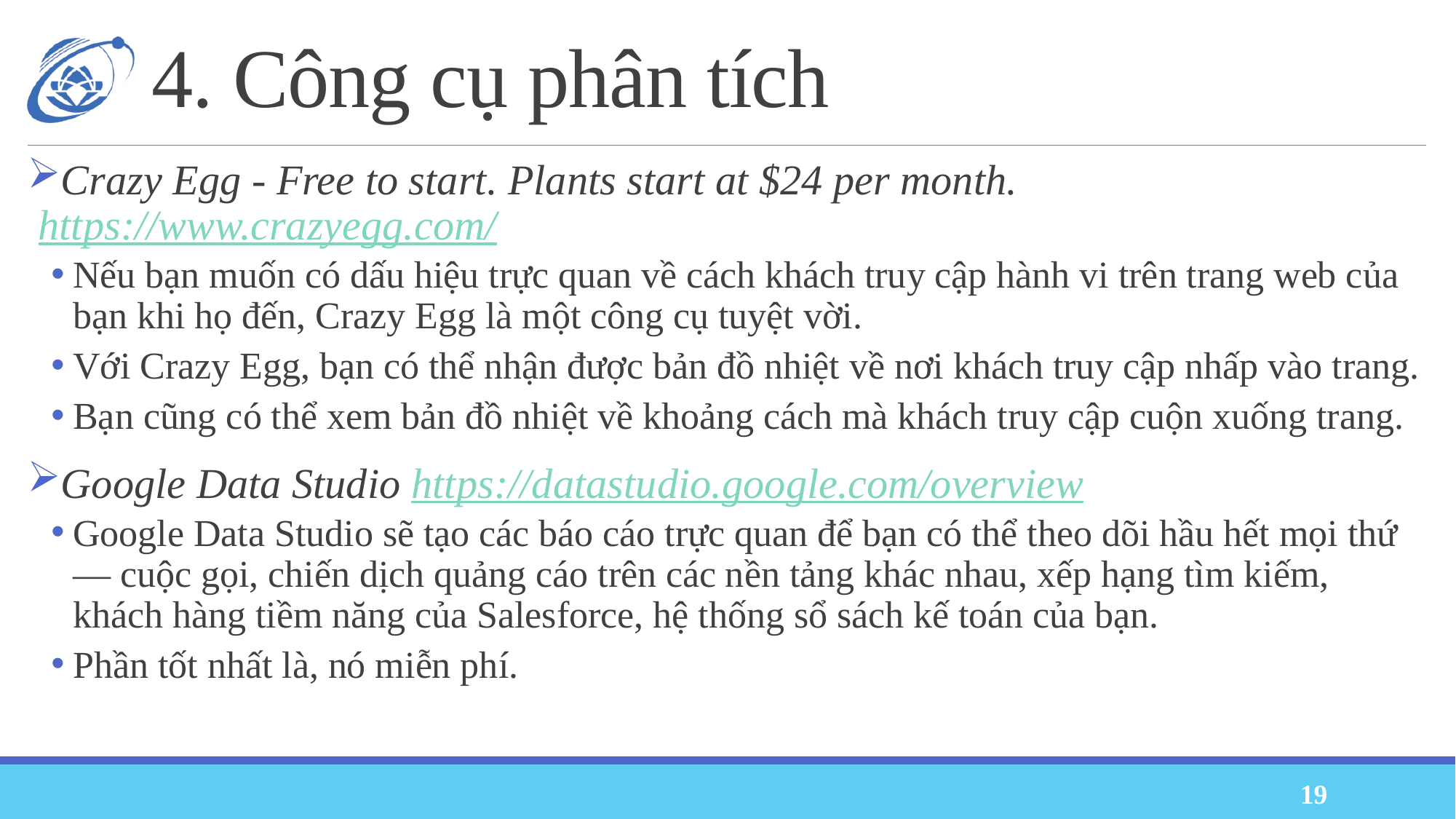

# 4. Công cụ phân tích
Crazy Egg - Free to start. Plants start at $24 per month. https://www.crazyegg.com/
Nếu bạn muốn có dấu hiệu trực quan về cách khách truy cập hành vi trên trang web của bạn khi họ đến, Crazy Egg là một công cụ tuyệt vời.
Với Crazy Egg, bạn có thể nhận được bản đồ nhiệt về nơi khách truy cập nhấp vào trang.
Bạn cũng có thể xem bản đồ nhiệt về khoảng cách mà khách truy cập cuộn xuống trang.
Google Data Studio https://datastudio.google.com/overview
Google Data Studio sẽ tạo các báo cáo trực quan để bạn có thể theo dõi hầu hết mọi thứ — cuộc gọi, chiến dịch quảng cáo trên các nền tảng khác nhau, xếp hạng tìm kiếm, khách hàng tiềm năng của Salesforce, hệ thống sổ sách kế toán của bạn.
Phần tốt nhất là, nó miễn phí.
19